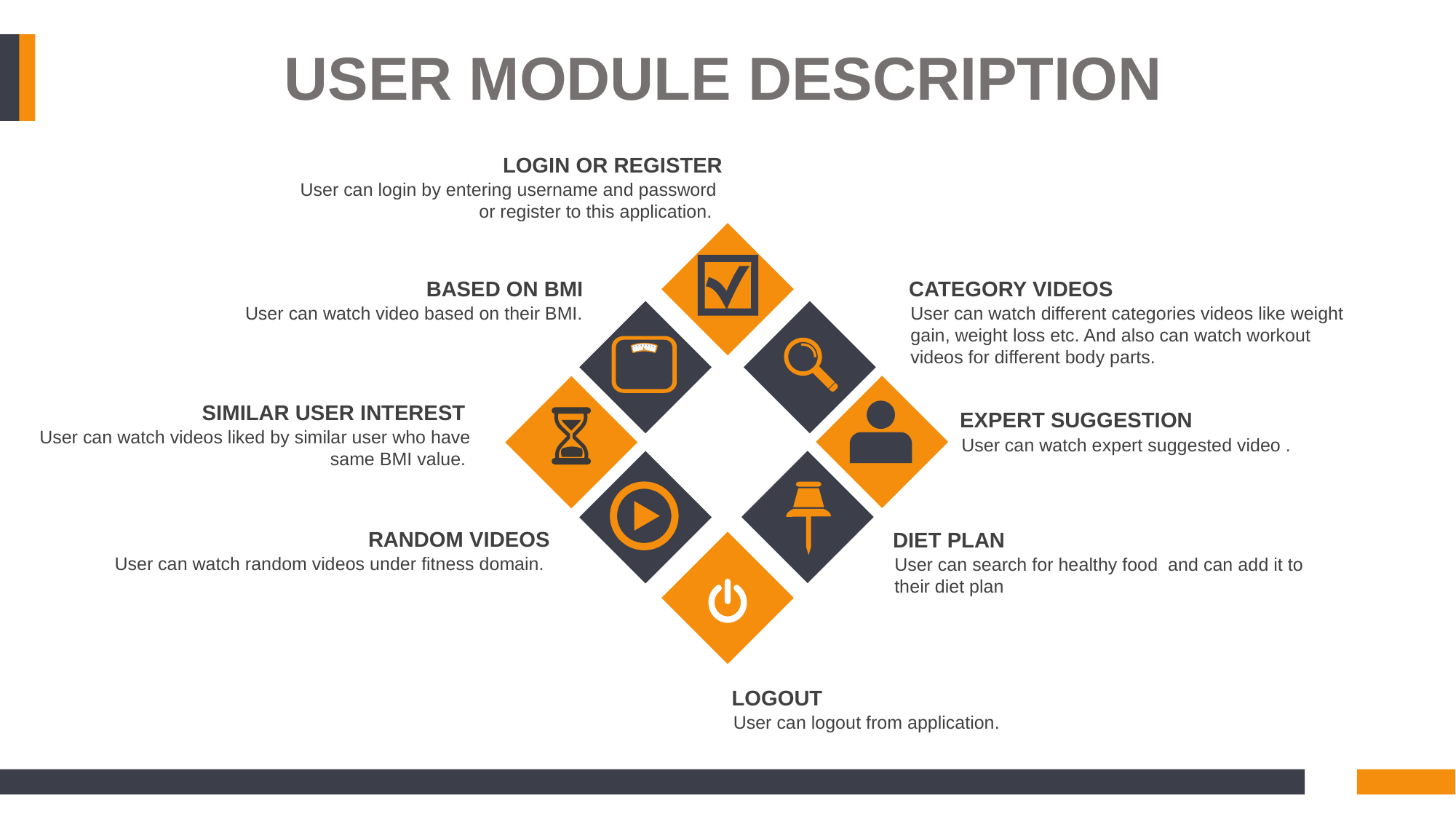

USER MODULE DESCRIPTION
LOGIN OR REGISTER
User can login by entering username and password  or register to this application.

BASED ON BMI
User can watch video based on their BMI.
CATEGORY VIDEOS
User can watch different categories videos like weight gain, weight loss etc. And also can watch workout videos for different body parts.

SIMILAR USER INTEREST
User can watch videos liked by similar user who have same BMI value.

EXPERT SUGGESTION
User can watch expert suggested video .

RANDOM VIDEOS
User can watch random videos under fitness domain.
DIET PLAN
User can search for healthy food  and can add it to their diet plan

LOGOUT
User can logout from application.